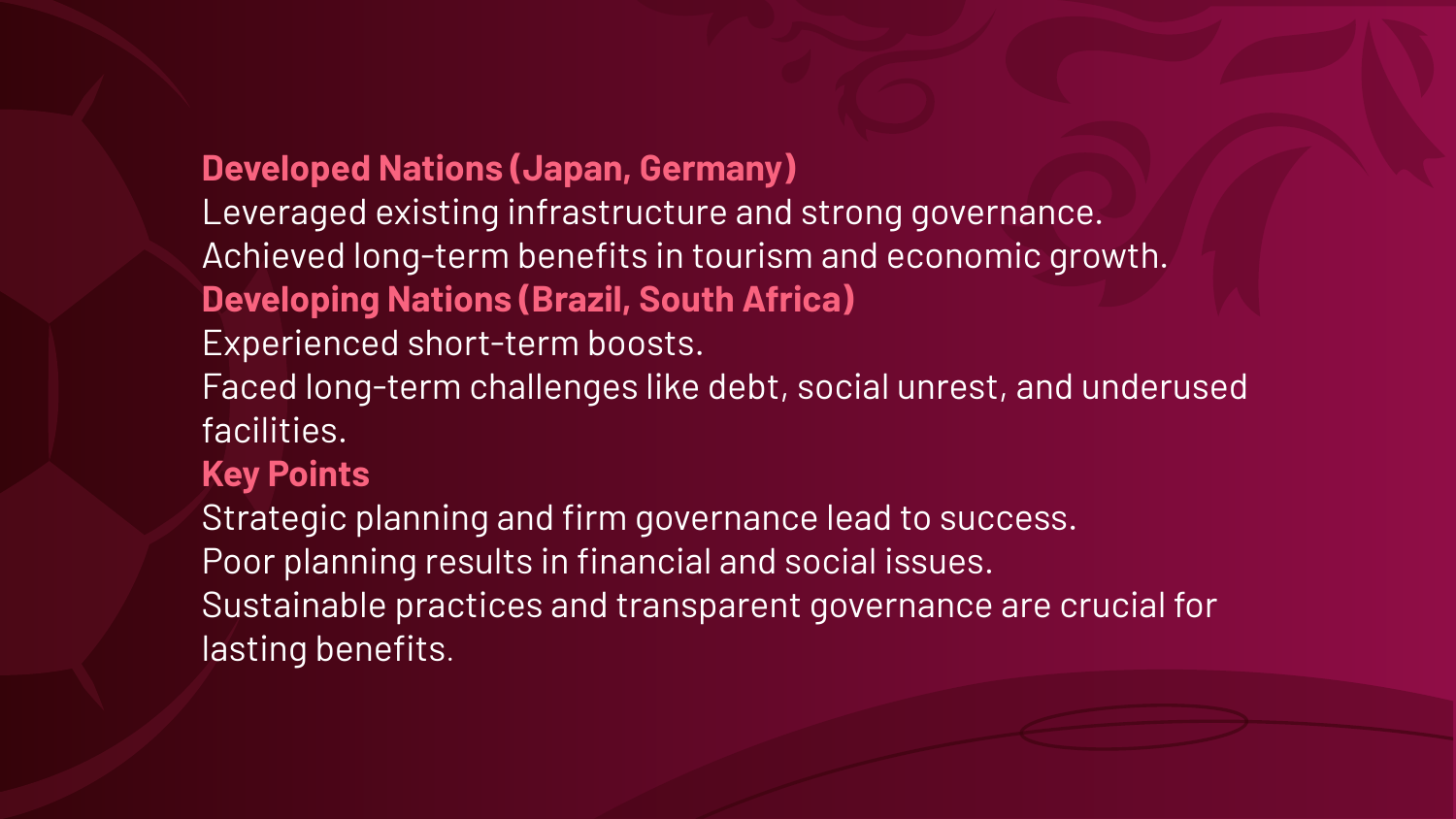

Developed Nations (Japan, Germany)
Leveraged existing infrastructure and strong governance.
Achieved long-term benefits in tourism and economic growth.
Developing Nations (Brazil, South Africa)
Experienced short-term boosts.
Faced long-term challenges like debt, social unrest, and underused facilities.
Key Points
Strategic planning and firm governance lead to success.
Poor planning results in financial and social issues.
Sustainable practices and transparent governance are crucial for lasting benefits.